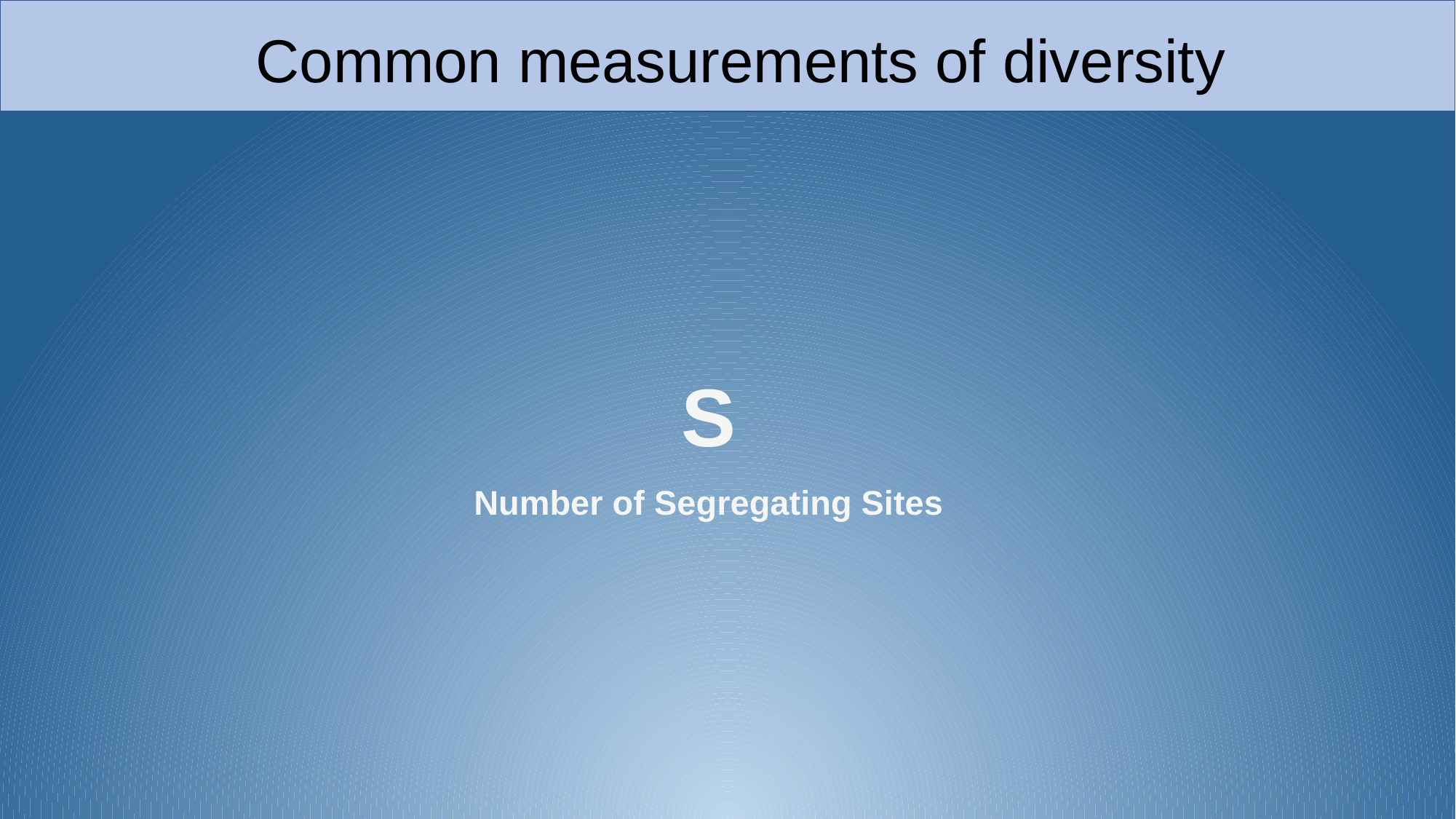

Common measurements of diversity
S
Number of Segregating Sites